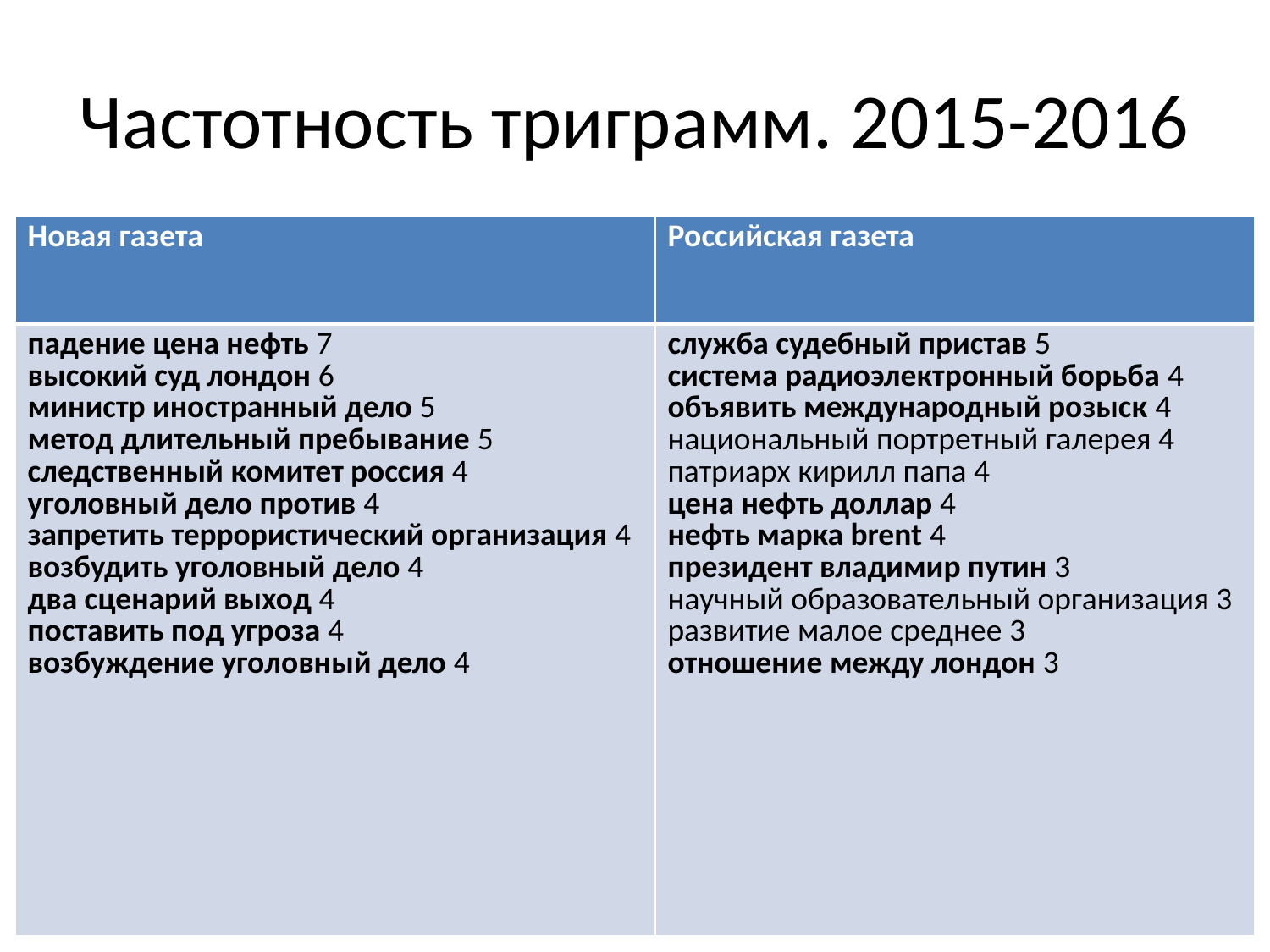

# Частотность триграмм. 2015-2016
| Новая газета | Российская газета |
| --- | --- |
| падение цена нефть 7 высокий суд лондон 6 министр иностранный дело 5 метод длительный пребывание 5 следственный комитет россия 4 уголовный дело против 4 запретить террористический организация 4 возбудить уголовный дело 4 два сценарий выход 4 поставить под угроза 4 возбуждение уголовный дело 4 | служба судебный пристав 5 система радиоэлектронный борьба 4 объявить международный розыск 4 национальный портретный галерея 4 патриарх кирилл папа 4 цена нефть доллар 4 нефть марка brent 4 президент владимир путин 3 научный образовательный организация 3 развитие малое среднее 3 отношение между лондон 3 |